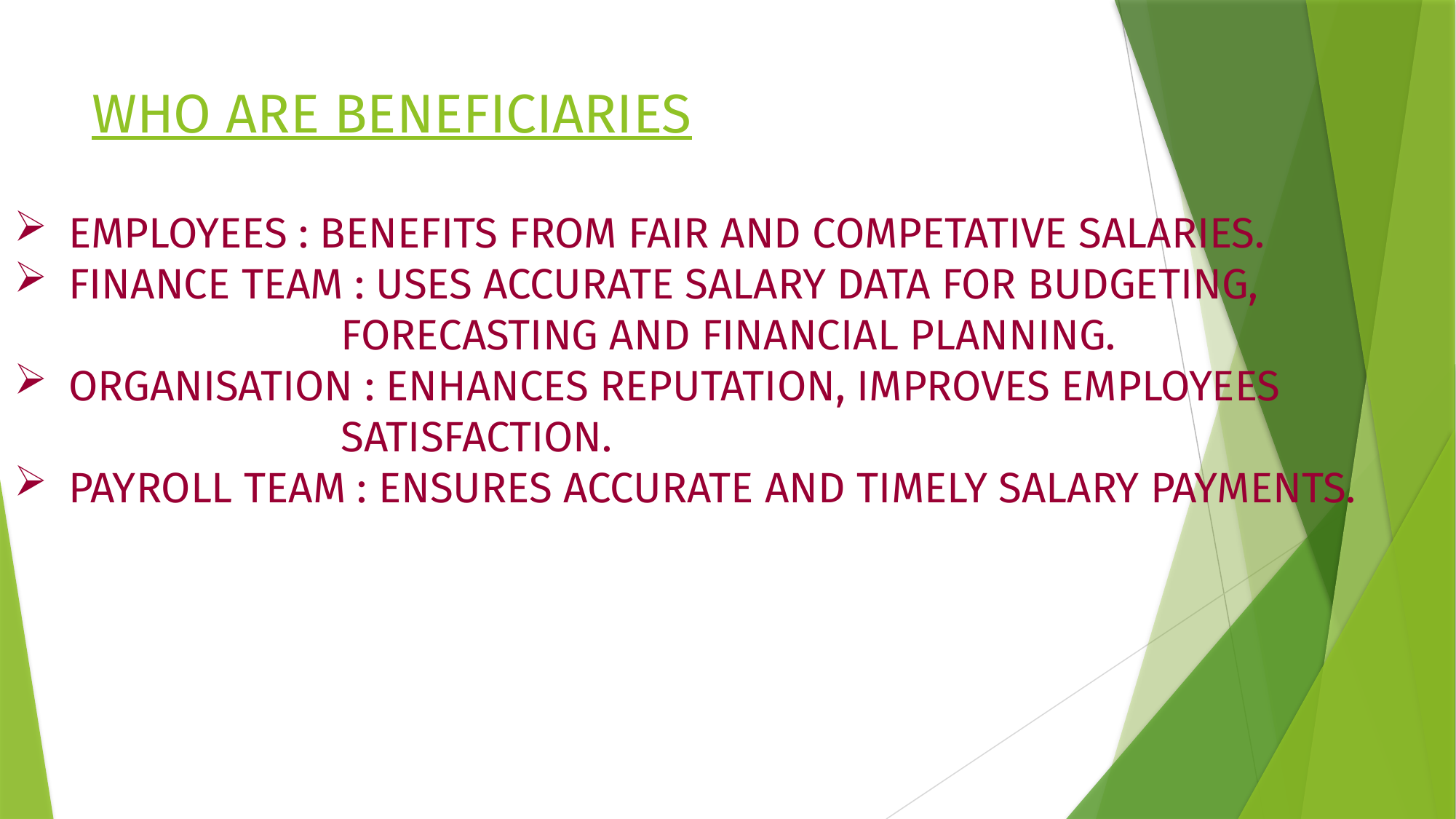

# WHO ARE BENEFICIARIES
EMPLOYEES : BENEFITS FROM FAIR AND COMPETATIVE SALARIES.
FINANCE TEAM : USES ACCURATE SALARY DATA FOR BUDGETING,
                             FORECASTING AND FINANCIAL PLANNING.
ORGANISATION : ENHANCES REPUTATION, IMPROVES EMPLOYEES
                             SATISFACTION.
PAYROLL TEAM : ENSURES ACCURATE AND TIMELY SALARY PAYMENTS.